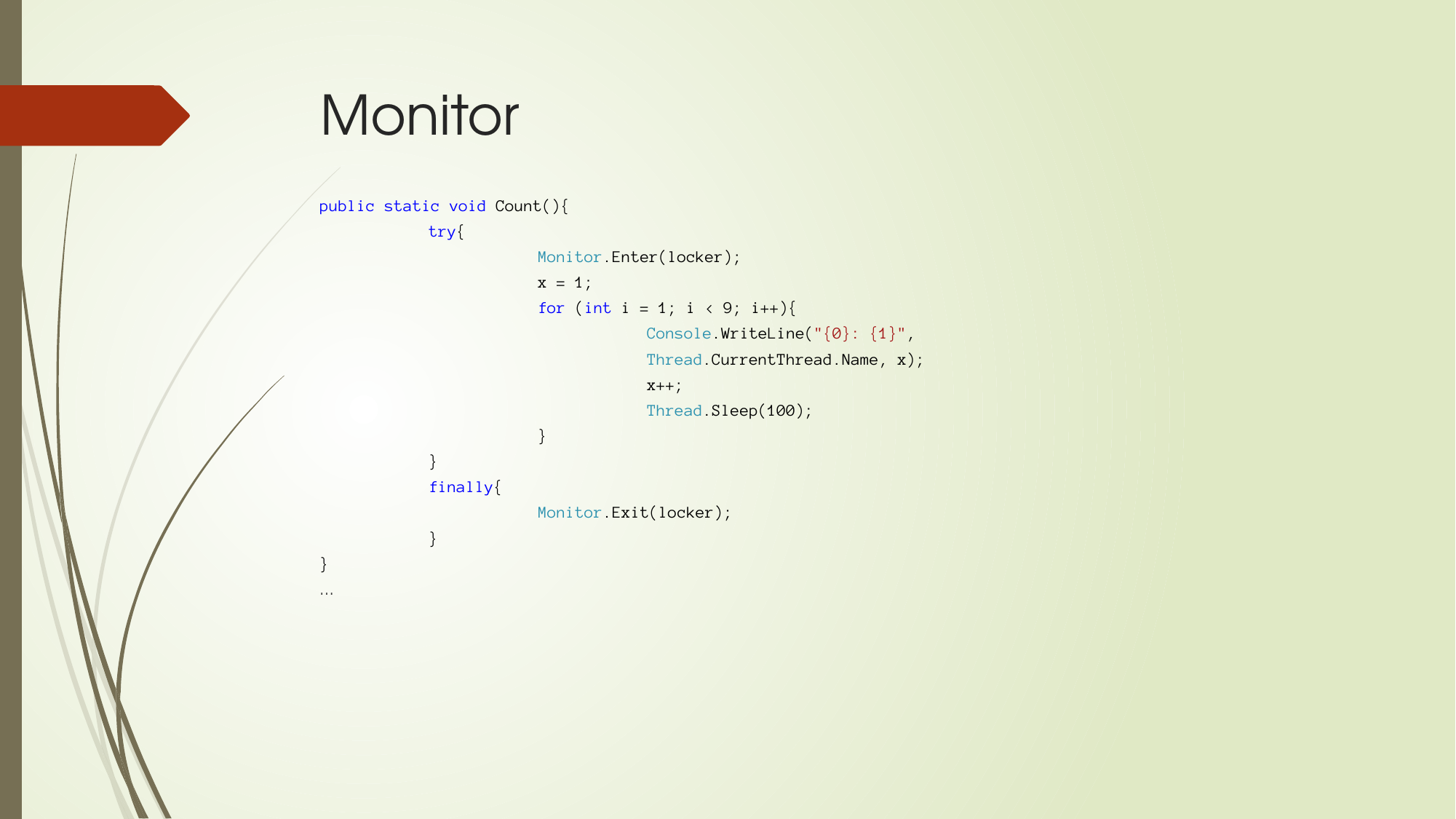

# Monitor
public static void Count(){
	try{
		Monitor.Enter(locker);
		x = 1;
		for (int i = 1; i < 9; i++){
			Console.WriteLine("{0}: {1}",
			Thread.CurrentThread.Name, x);
			x++;
			Thread.Sleep(100);
		}
	}
	finally{
		Monitor.Exit(locker);
	}
}
…